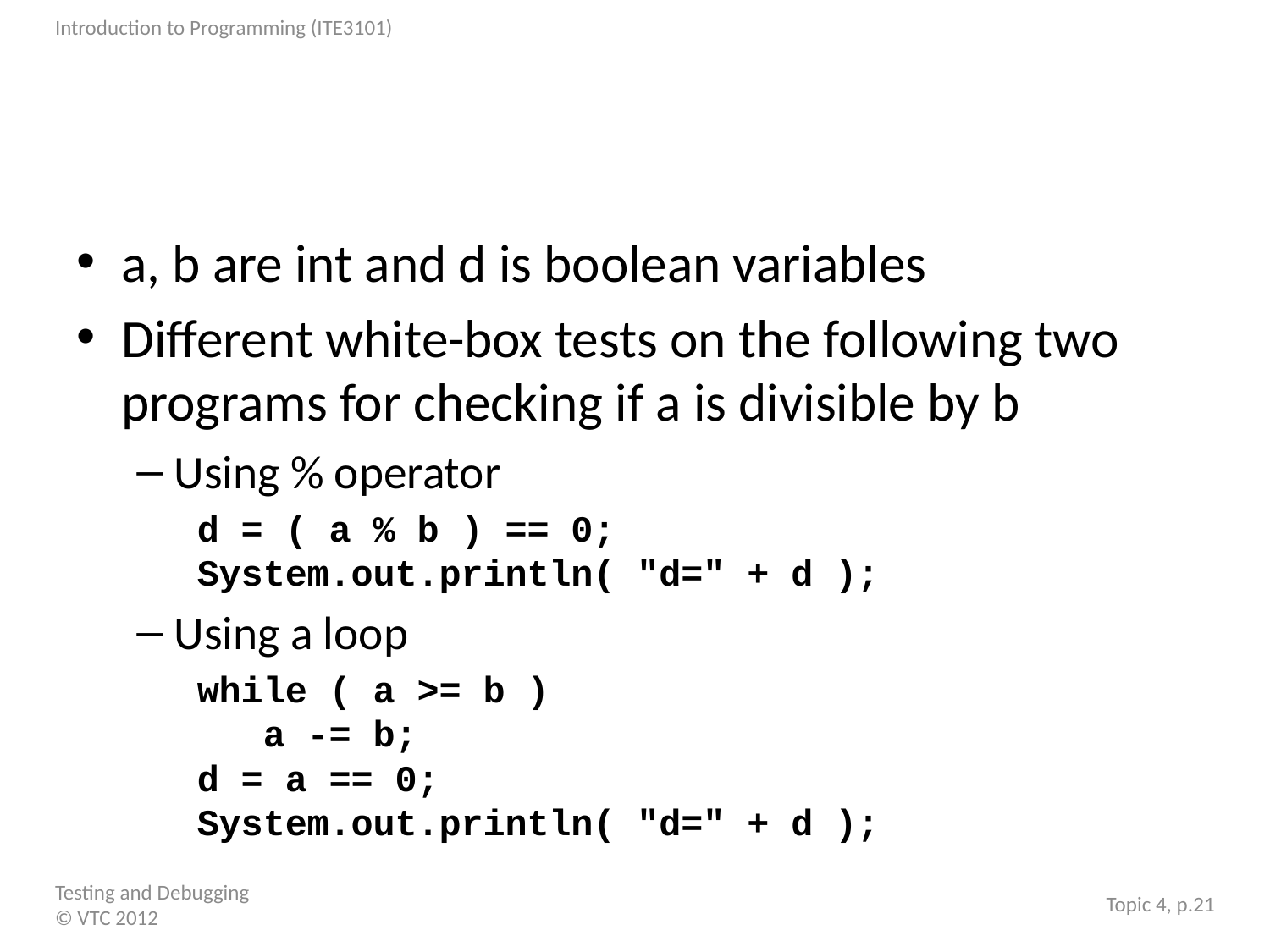

#
a, b are int and d is boolean variables
Different white-box tests on the following two programs for checking if a is divisible by b
Using % operator
d = ( a % b ) == 0;
System.out.println( "d=" + d );
Using a loop
while ( a >= b )
   a -= b;
d = a == 0;
System.out.println( "d=" + d );